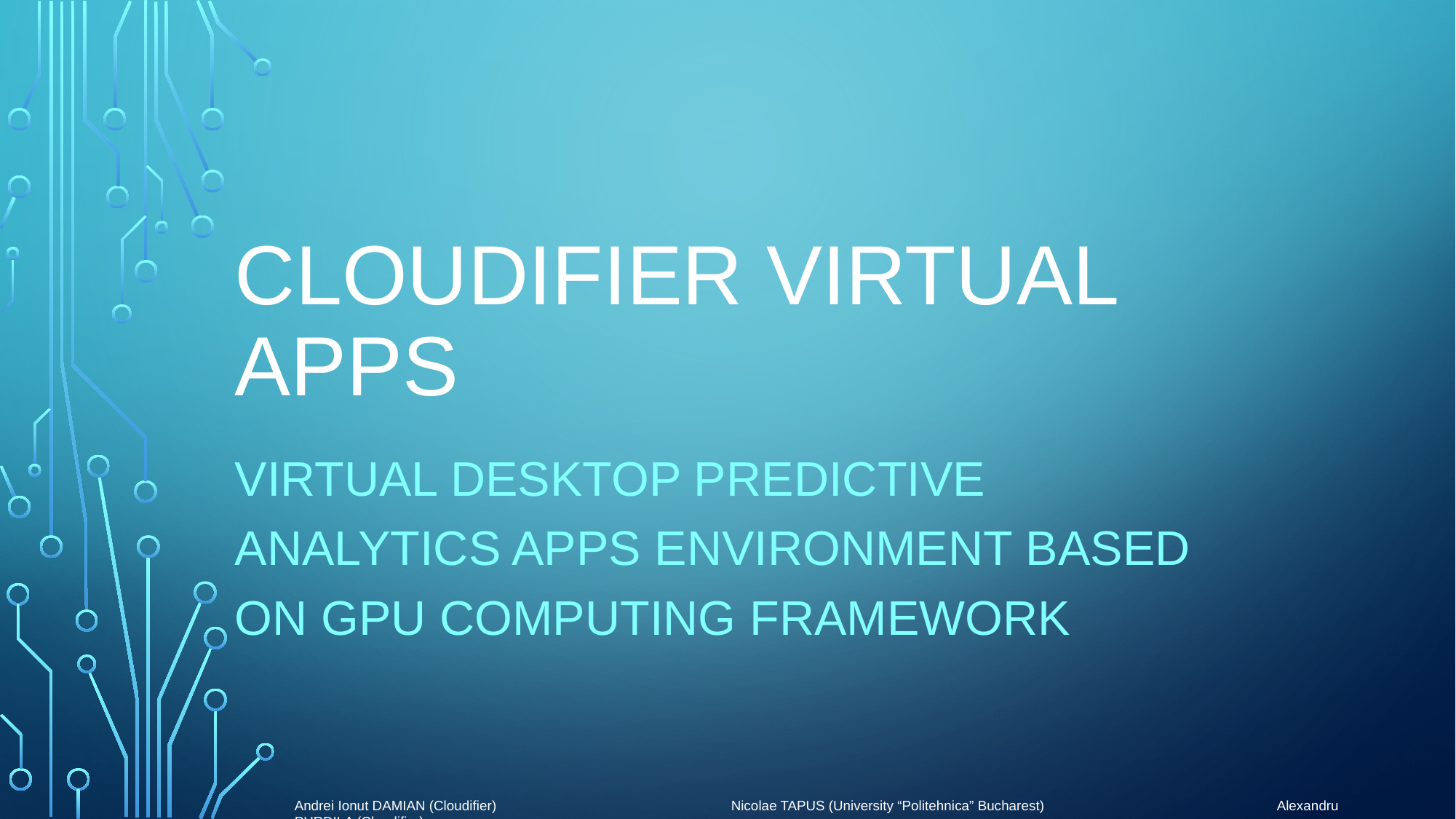

# Cloudifier Virtual Apps
Virtual desktop predictive analytics apps environment based on GPU computing framework